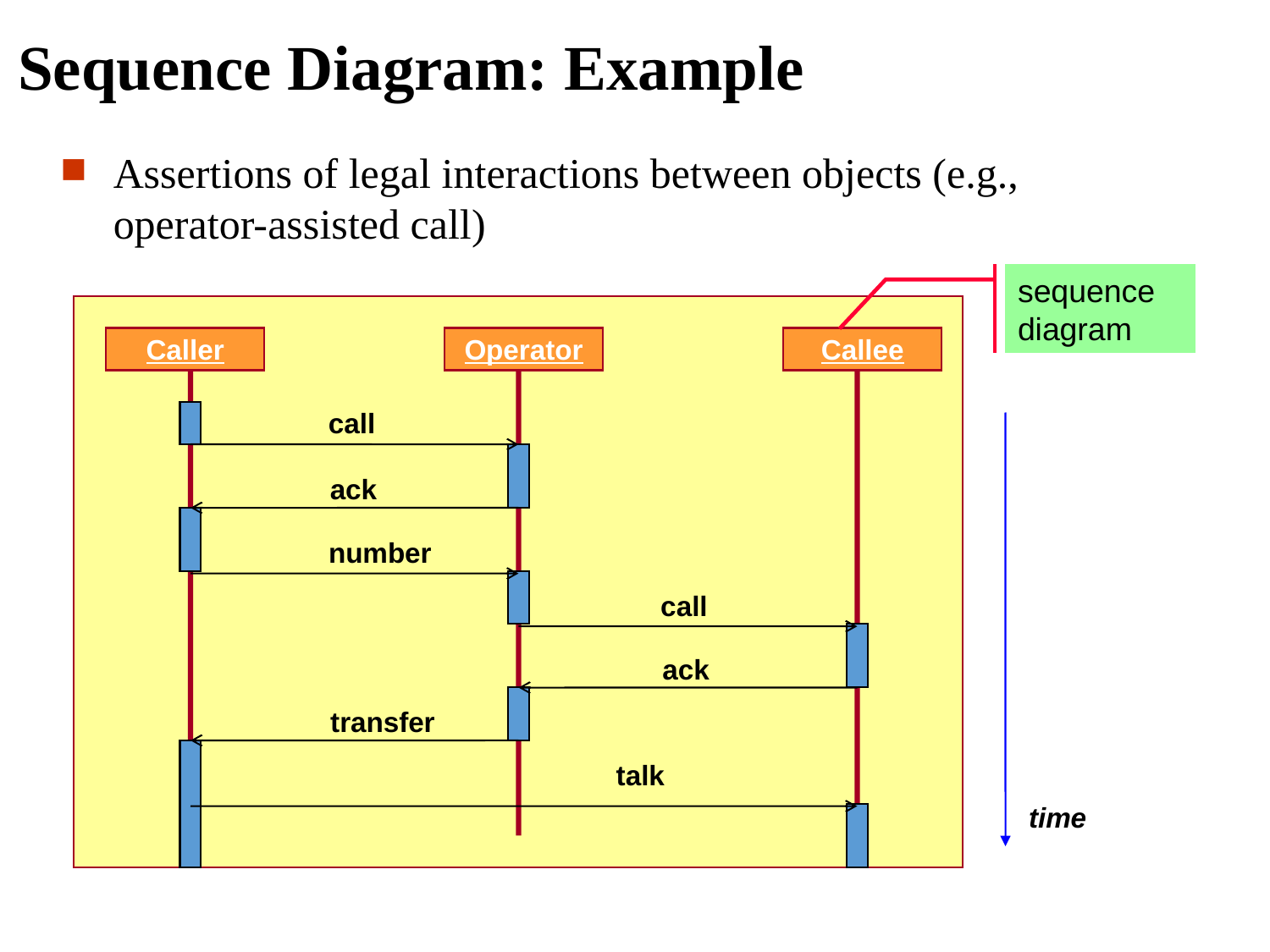

# Sequence Diagram: Example
Assertions of legal interactions between objects (e.g., operator-assisted call)
sequence diagram

Caller
Operator
Callee

call

time

ack

number

call

ack

transfer

talk